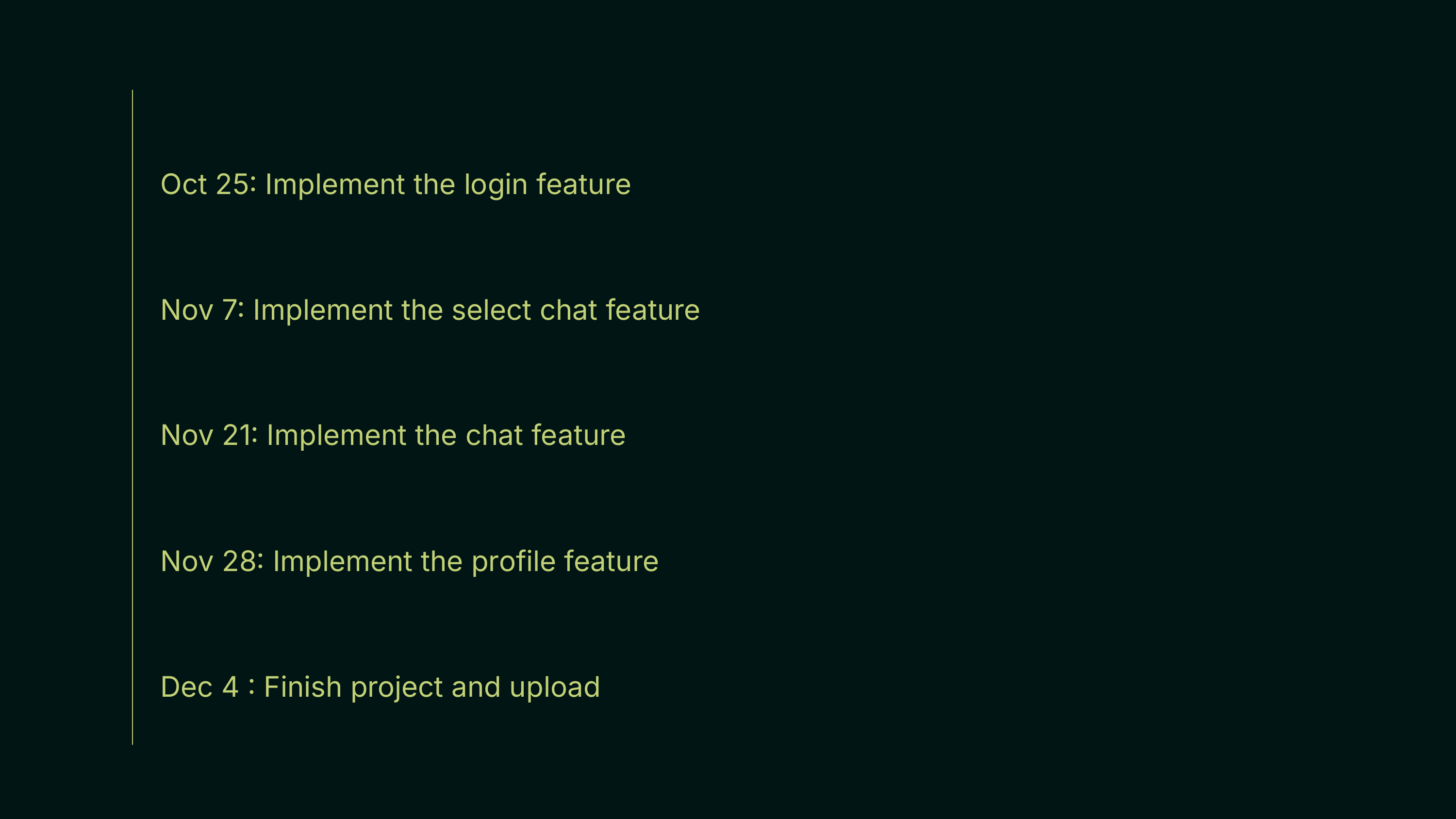

Oct 25: Implement the login feature
Nov 7: Implement the select chat feature
Nov 21: Implement the chat feature
Nov 28: Implement the profile feature
Dec 4 : Finish project and upload